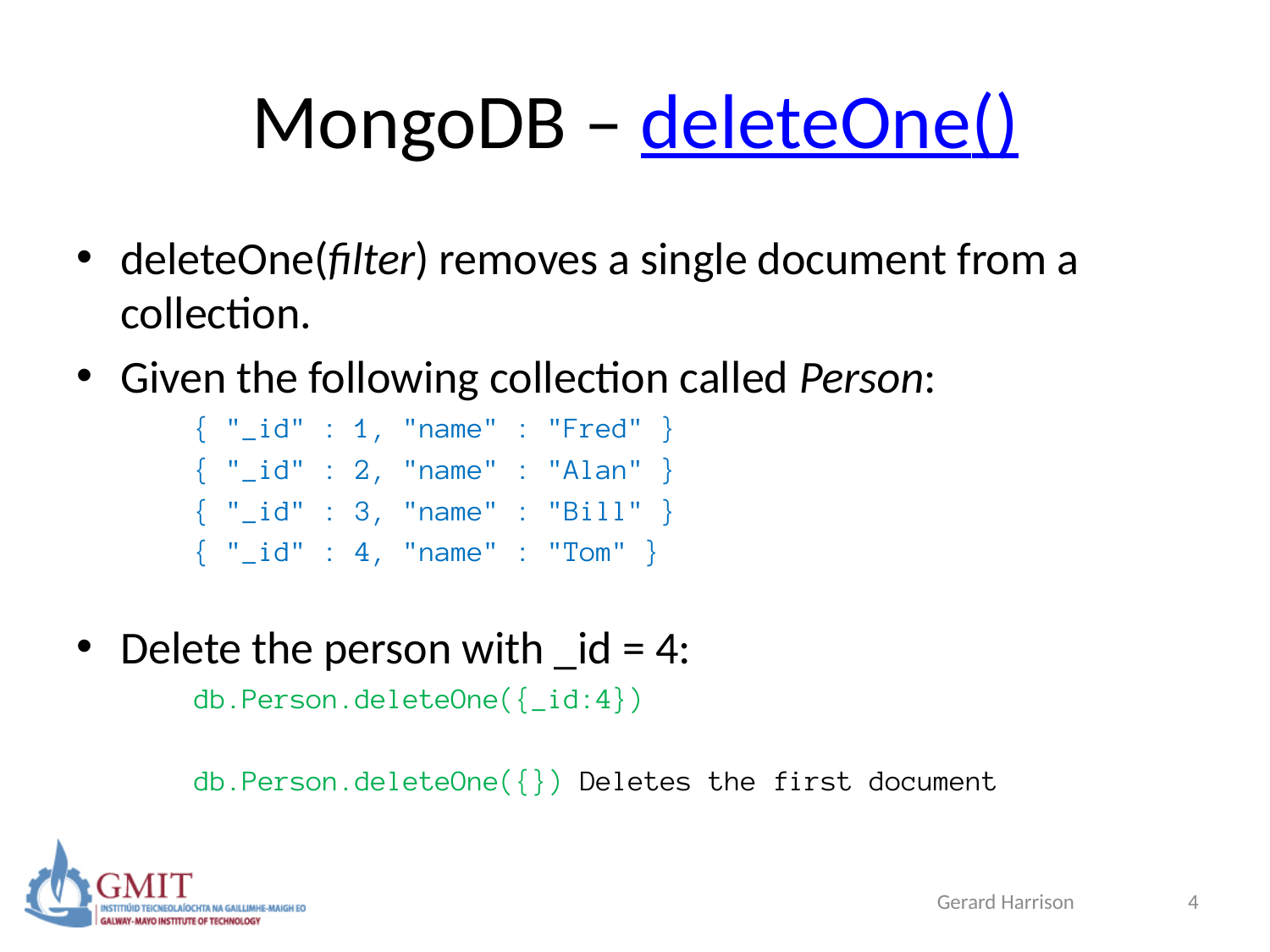

# MongoDB – deleteOne()
deleteOne(filter) removes a single document from a collection.
Given the following collection called Person:
	{ "_id" : 1, "name" : "Fred" }
	{ "_id" : 2, "name" : "Alan" }
	{ "_id" : 3, "name" : "Bill" }
	{ "_id" : 4, "name" : "Tom" }

Delete the person with _id = 4:
	db.Person.deleteOne({_id:4})

	db.Person.deleteOne({}) Deletes the first document

Gerard Harrison
4